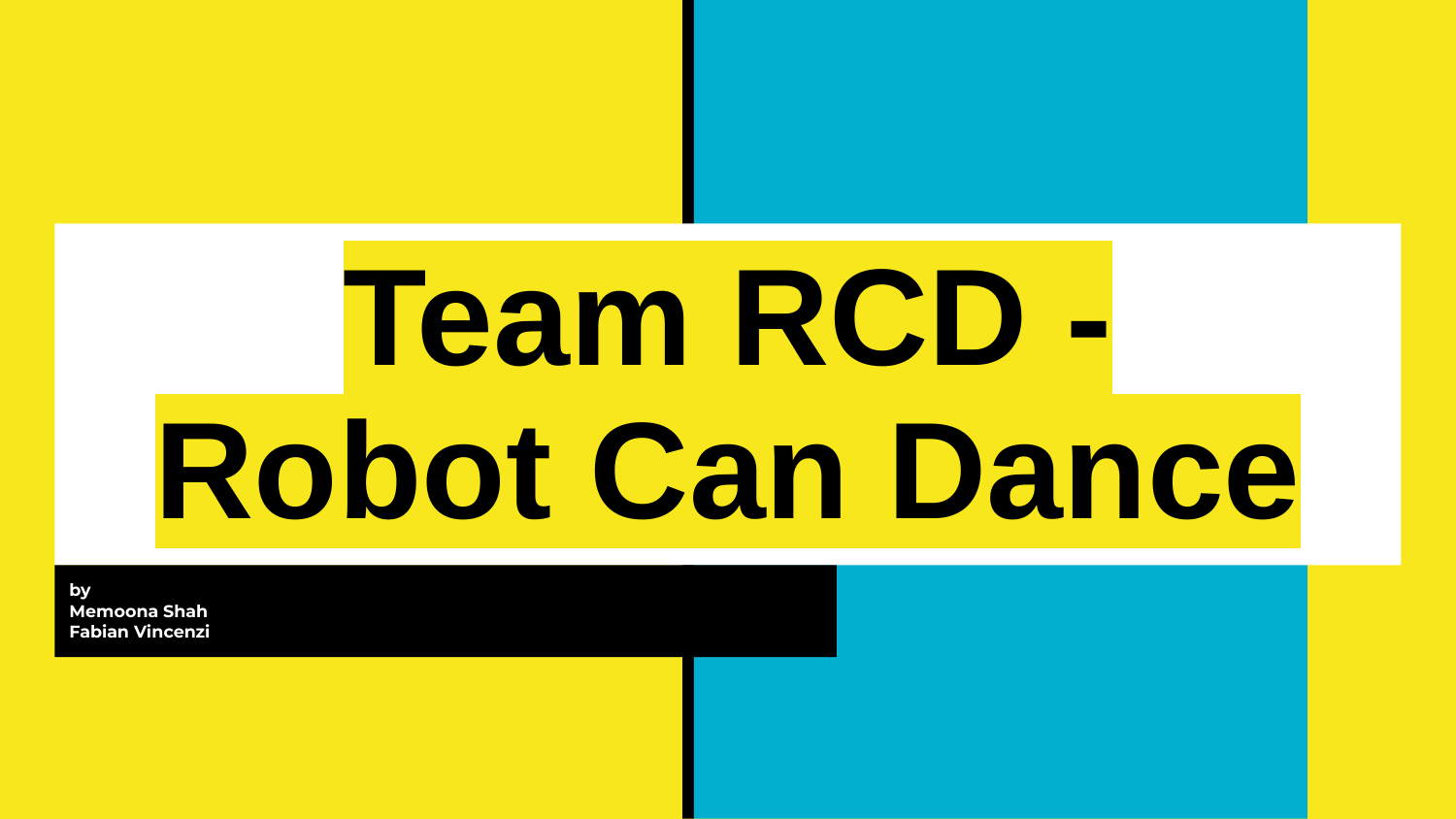

# Team RCD -
Robot Can Dance
by
Memoona Shah
Fabian Vincenzi